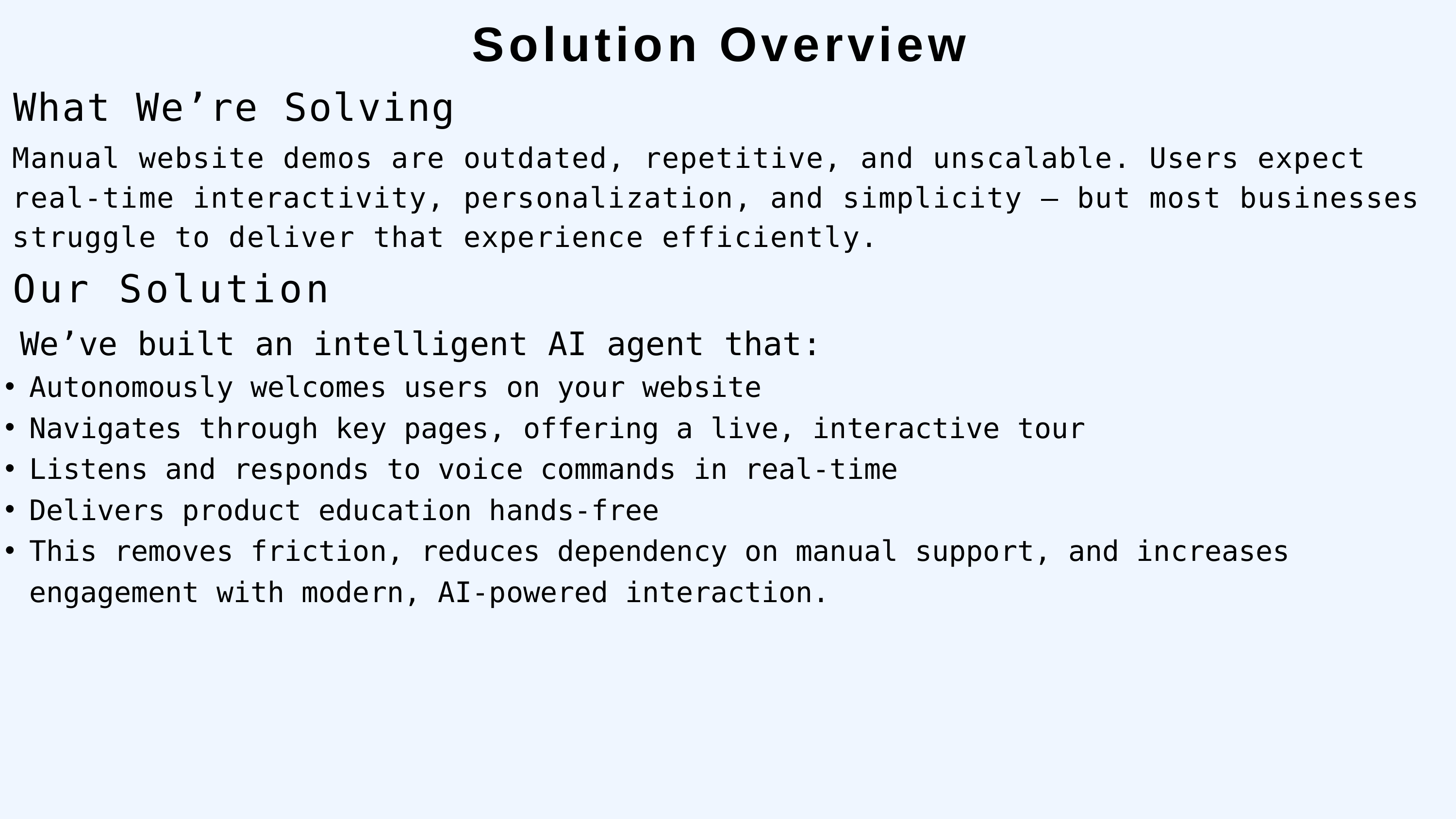

Solution Overview
What We’re Solving
Manual website demos are outdated, repetitive, and unscalable. Users expect real-time interactivity, personalization, and simplicity — but most businesses struggle to deliver that experience efficiently.
Our Solution
  We’ve built an intelligent AI agent that:
Autonomously welcomes users on your website
Navigates through key pages, offering a live, interactive tour
Listens and responds to voice commands in real-time
Delivers product education hands-free
This removes friction, reduces dependency on manual support, and increases engagement with modern, AI-powered interaction.